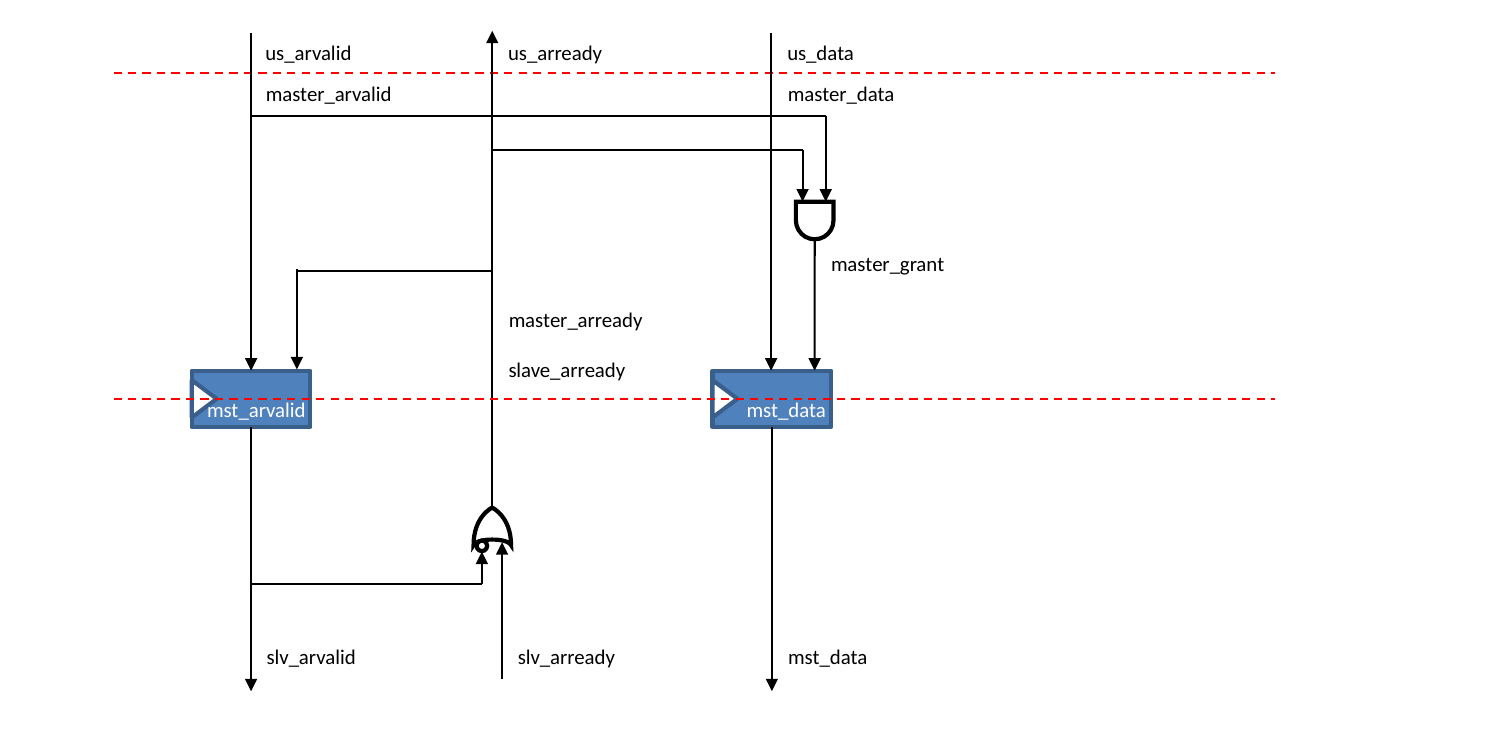

us_arvalid
us_arready
us_data
master_arvalid
master_data

master_grant
master_arready
slave_arready

mst_arvalid
mst_data

slv_arvalid
slv_arready
mst_data